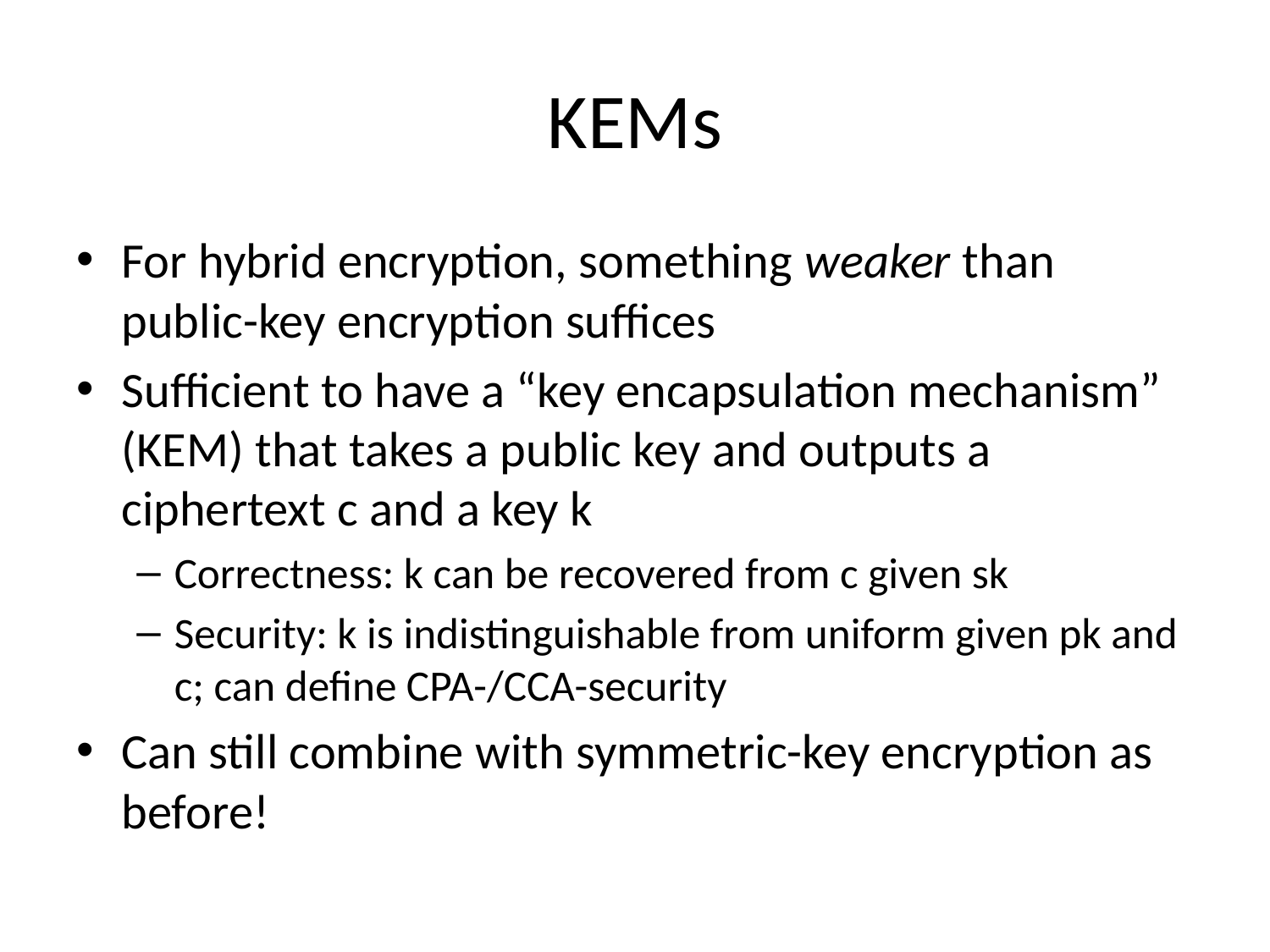

# KEMs
For hybrid encryption, something weaker than public-key encryption suffices
Sufficient to have a “key encapsulation mechanism” (KEM) that takes a public key and outputs a ciphertext c and a key k
Correctness: k can be recovered from c given sk
Security: k is indistinguishable from uniform given pk and c; can define CPA-/CCA-security
Can still combine with symmetric-key encryption as before!